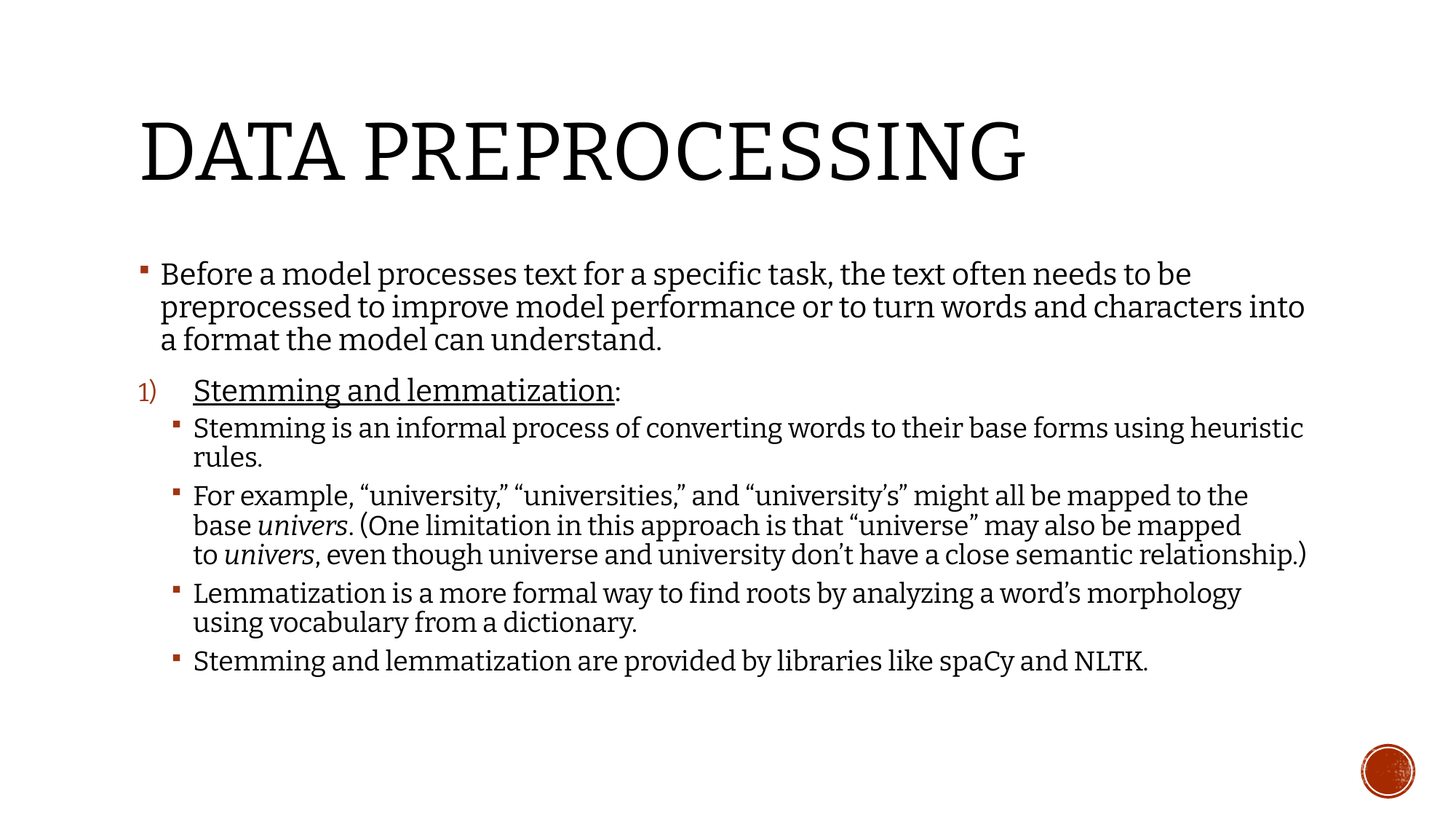

# Data preprocessing
Before a model processes text for a specific task, the text often needs to be preprocessed to improve model performance or to turn words and characters into a format the model can understand.
Stemming and lemmatization:
Stemming is an informal process of converting words to their base forms using heuristic rules.
For example, “university,” “universities,” and “university’s” might all be mapped to the base univers. (One limitation in this approach is that “universe” may also be mapped to univers, even though universe and university don’t have a close semantic relationship.)
Lemmatization is a more formal way to find roots by analyzing a word’s morphology using vocabulary from a dictionary.
Stemming and lemmatization are provided by libraries like spaCy and NLTK.